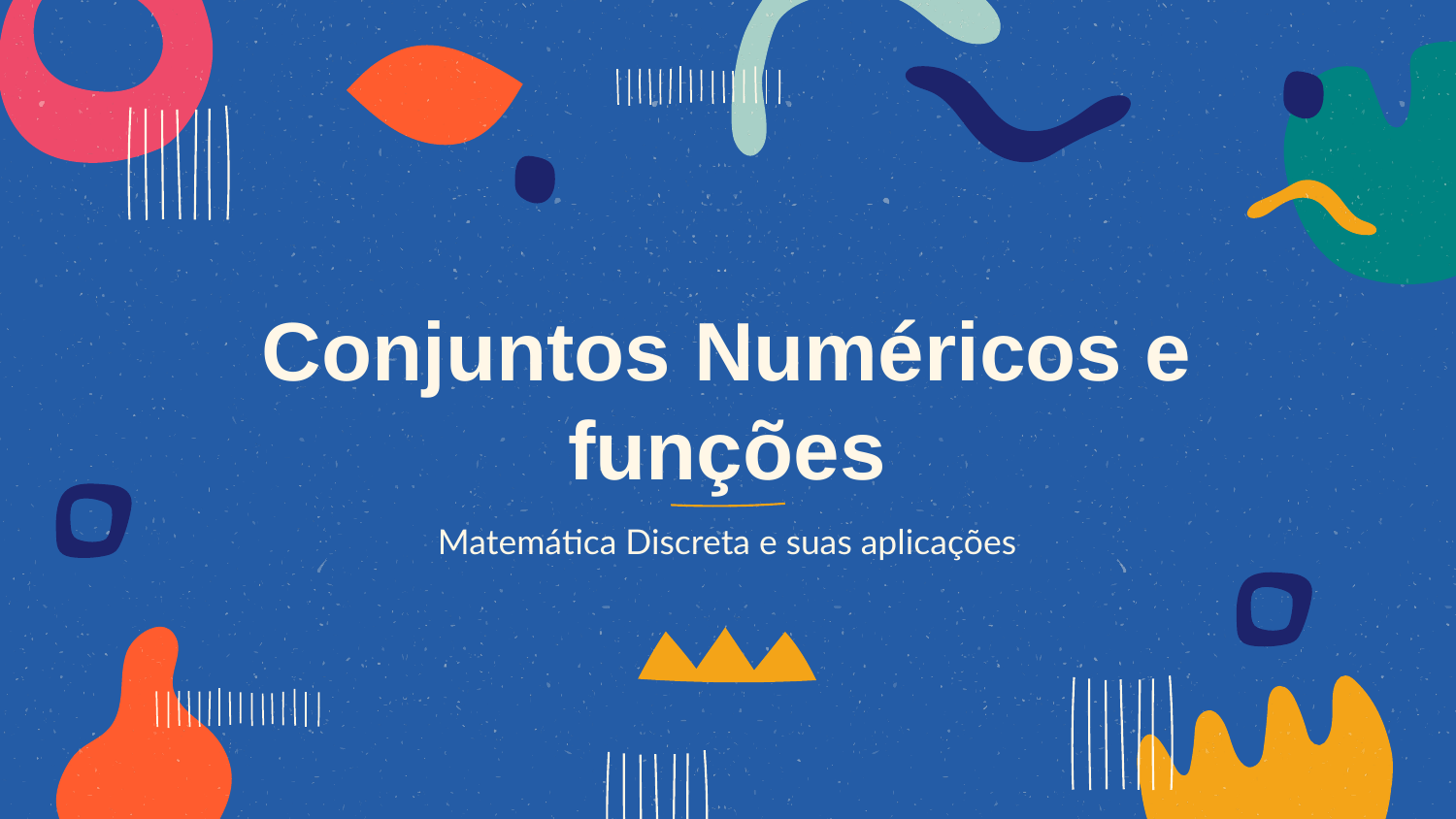

# Conjuntos Numéricos e funções

Matemática Discreta e suas aplicações